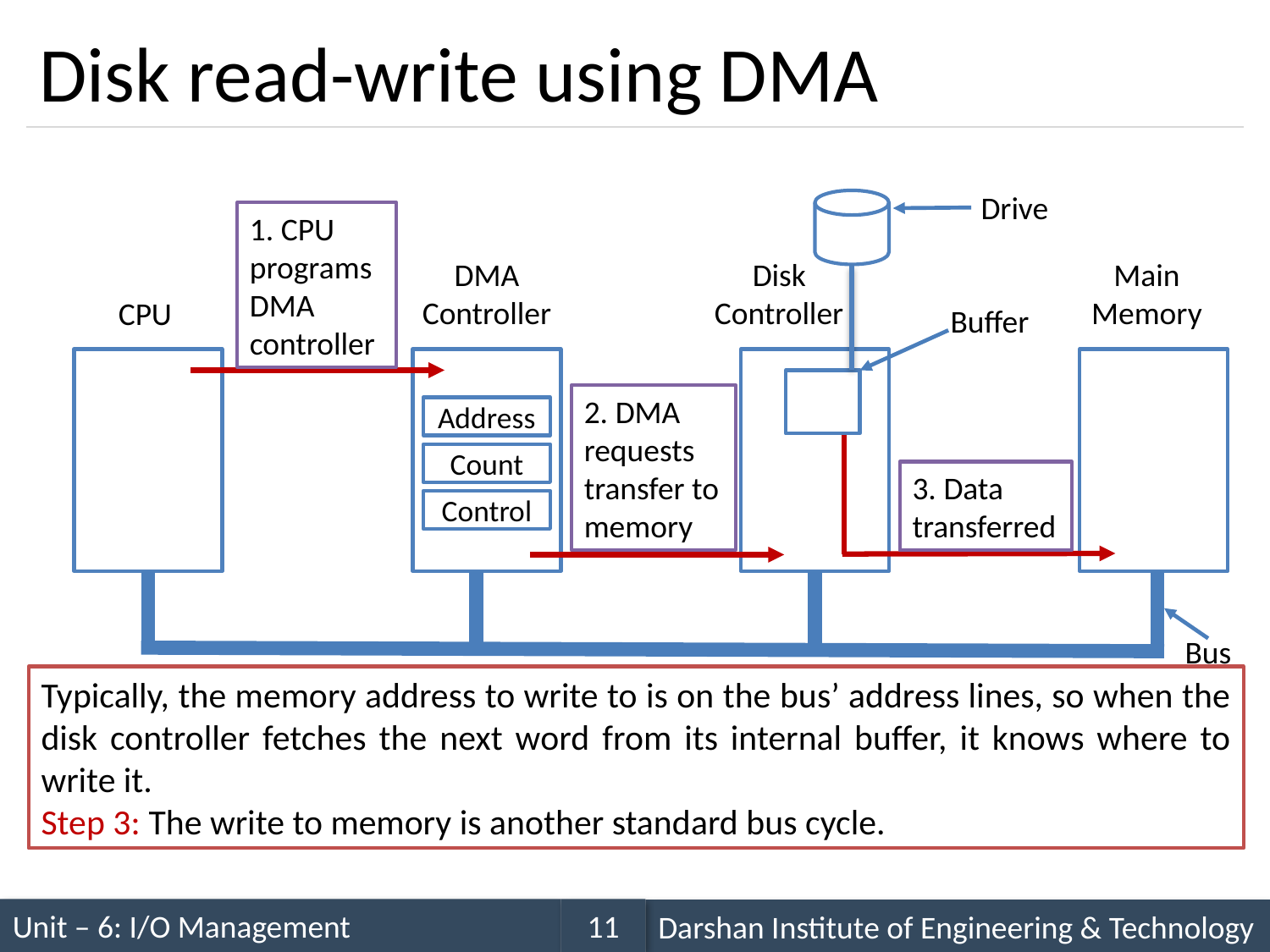

# Disk read-write using DMA

Drive

1. CPU programs DMA controller
Main
Memory
Disk
Controller
DMA
Controller
CPU
Buffer

2. DMA requests transfer to memory
Address
Count
3. Data transferred
Control
Bus
Typically, the memory address to write to is on the bus’ address lines, so when the disk controller fetches the next word from its internal buffer, it knows where to write it.
Step 3: The write to memory is another standard bus cycle.